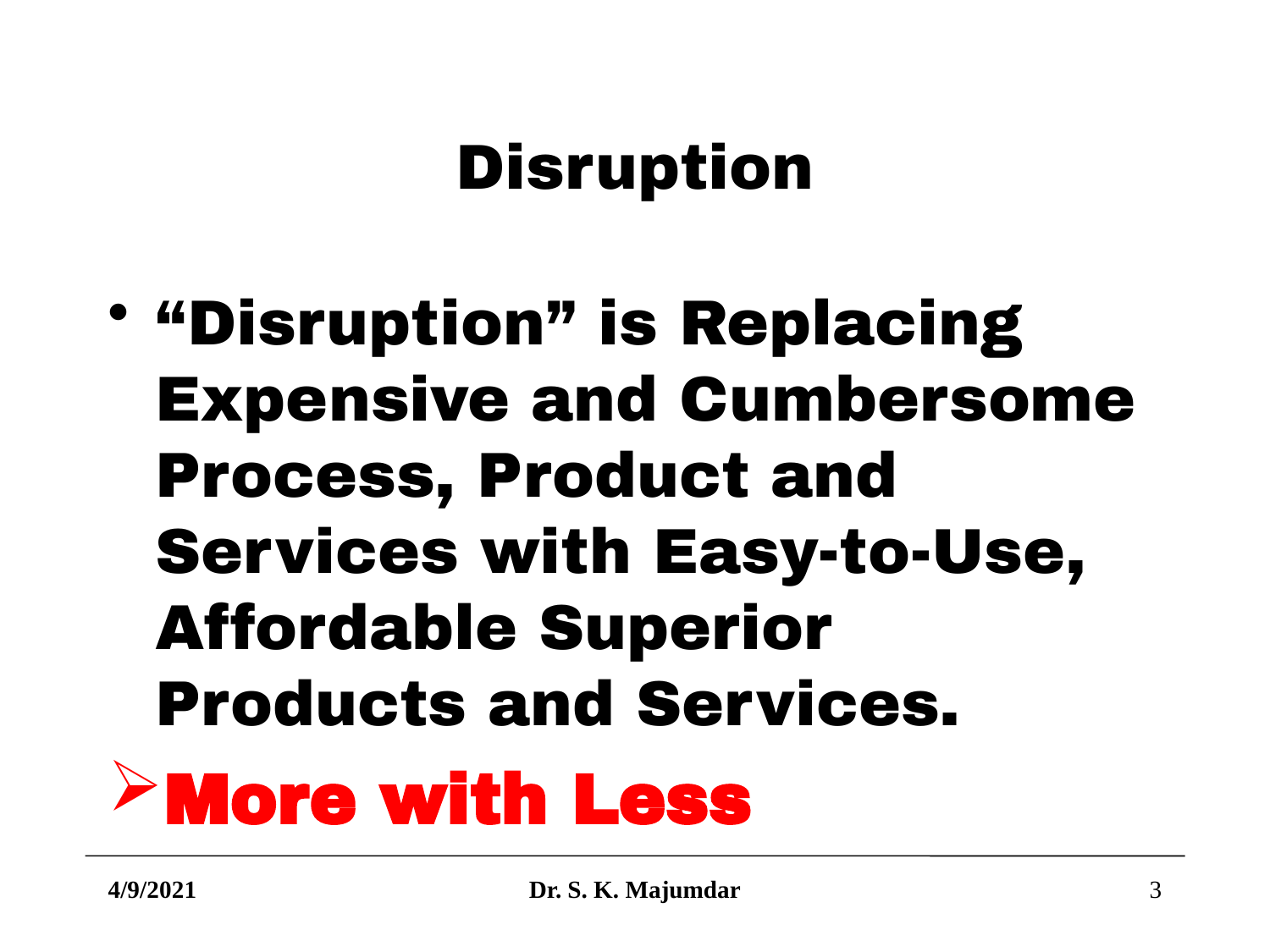

# Disruption
“Disruption” is Replacing Expensive and Cumbersome Process, Product and Services with Easy-to-Use, Affordable Superior Products and Services.
More with Less
4/9/2021
Dr. S. K. Majumdar
3